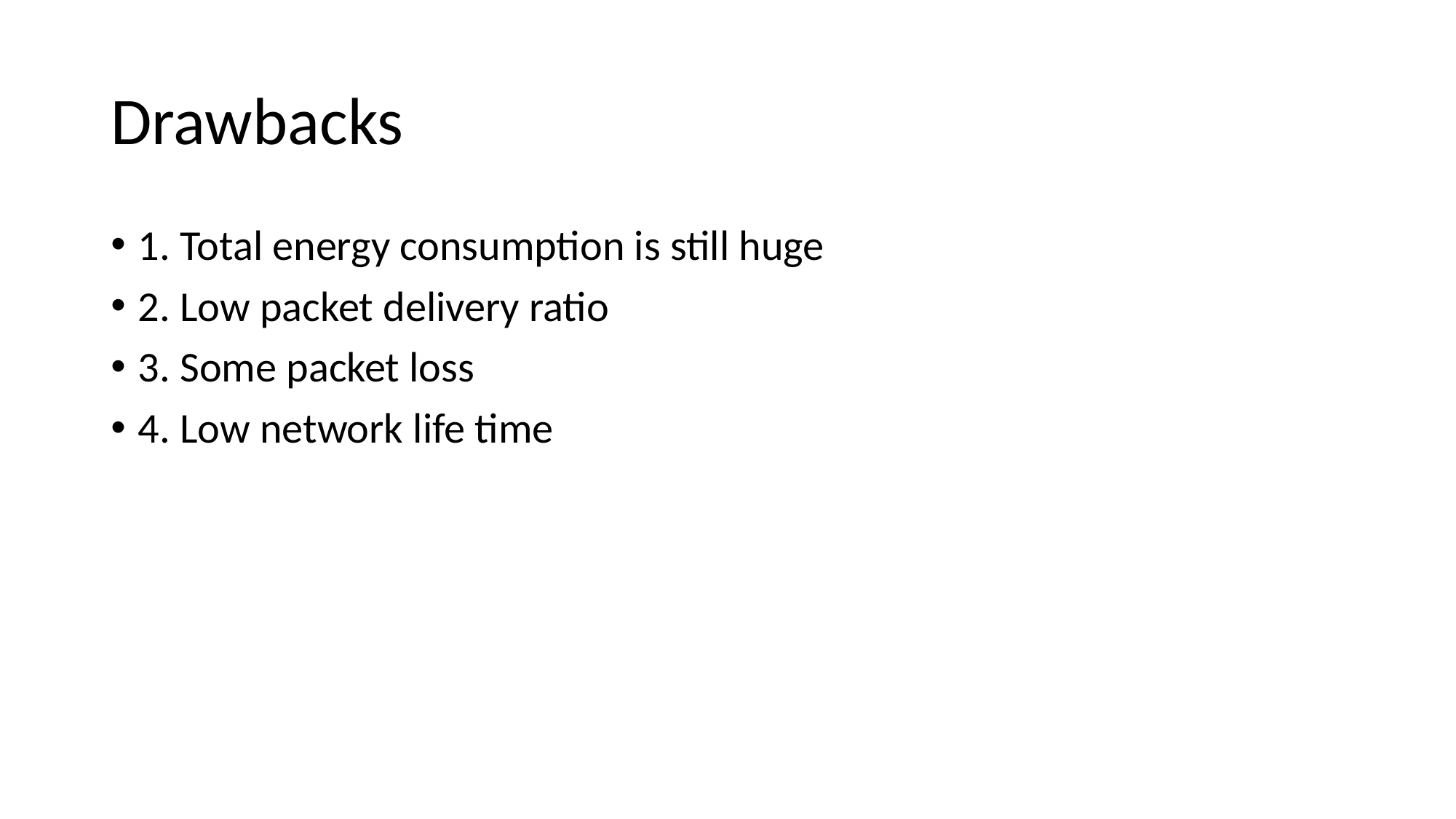

# Drawbacks
1. Total energy consumption is still huge
2. Low packet delivery ratio
3. Some packet loss
4. Low network life time